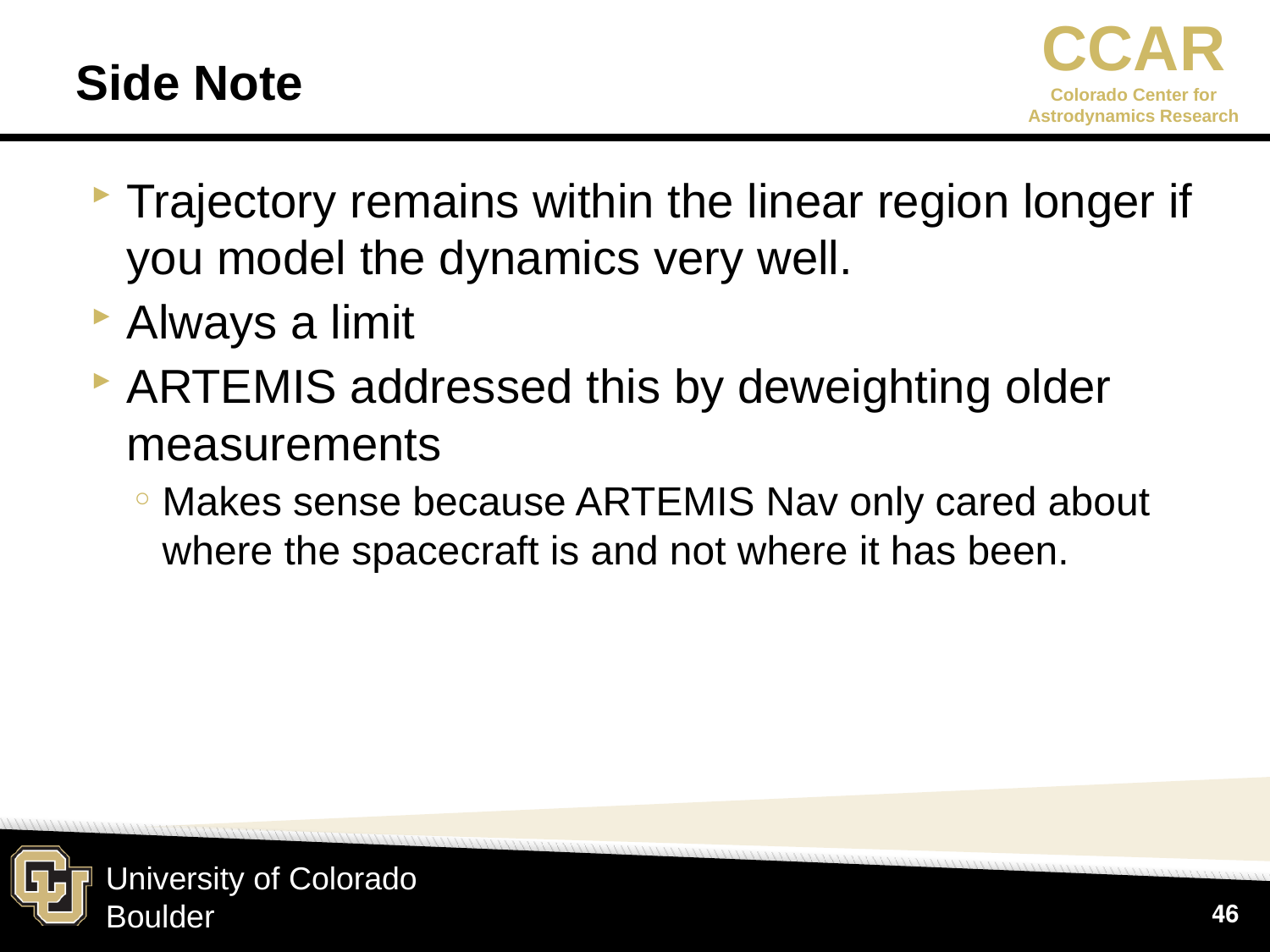

# Side Note
Trajectory remains within the linear region longer if you model the dynamics very well.
Always a limit
ARTEMIS addressed this by deweighting older measurements
Makes sense because ARTEMIS Nav only cared about where the spacecraft is and not where it has been.
46